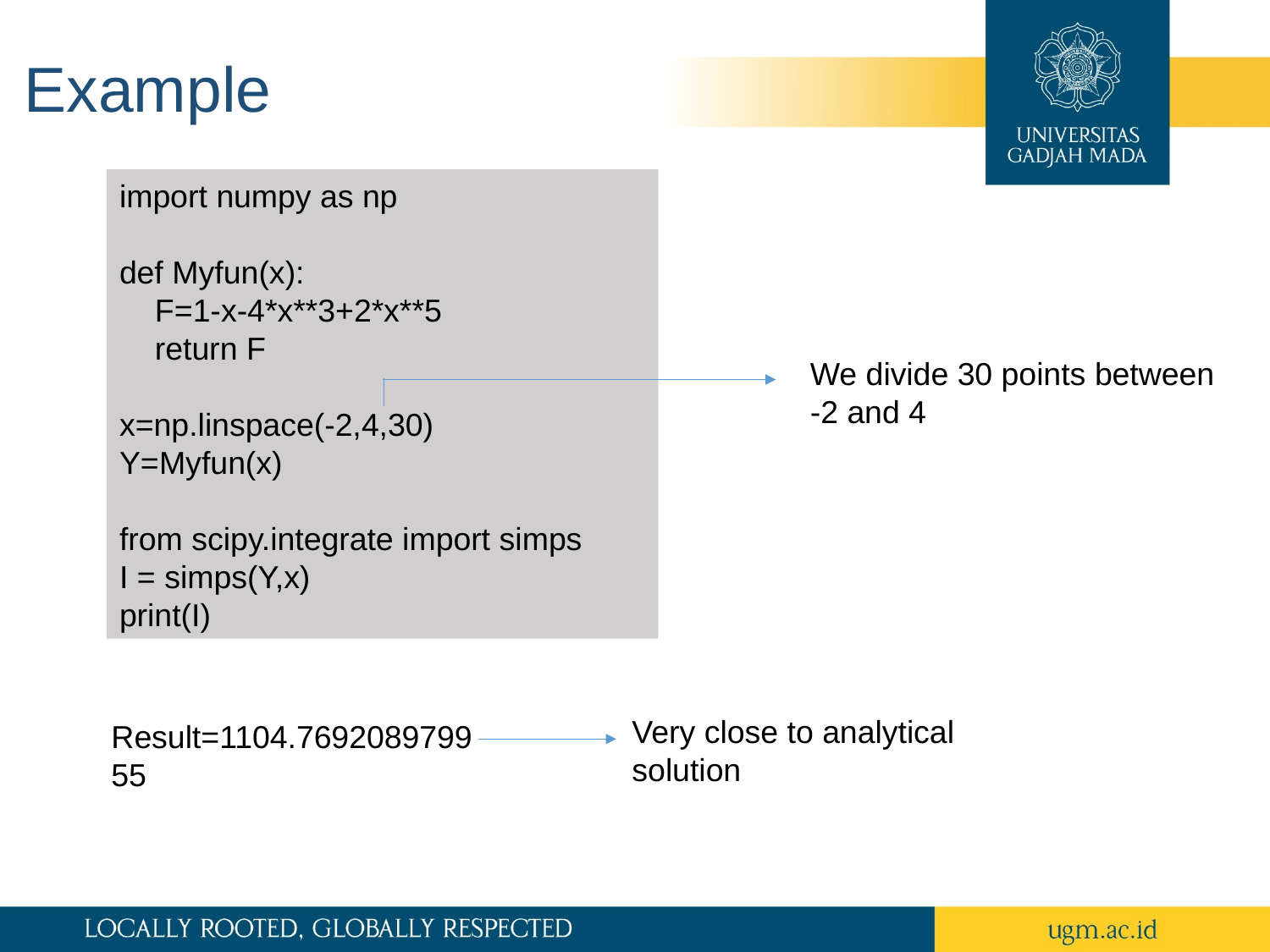

Example
import numpy as np

def Myfun(x):
    F=1-x-4*x**3+2*x**5
    return F

x=np.linspace(-2,4,30)
Y=Myfun(x)

from scipy.integrate import simps
I = simps(Y,x)
print(I)
We divide 30 points between -2 and 4
Very close to analytical solution
Result=1104.769208979955